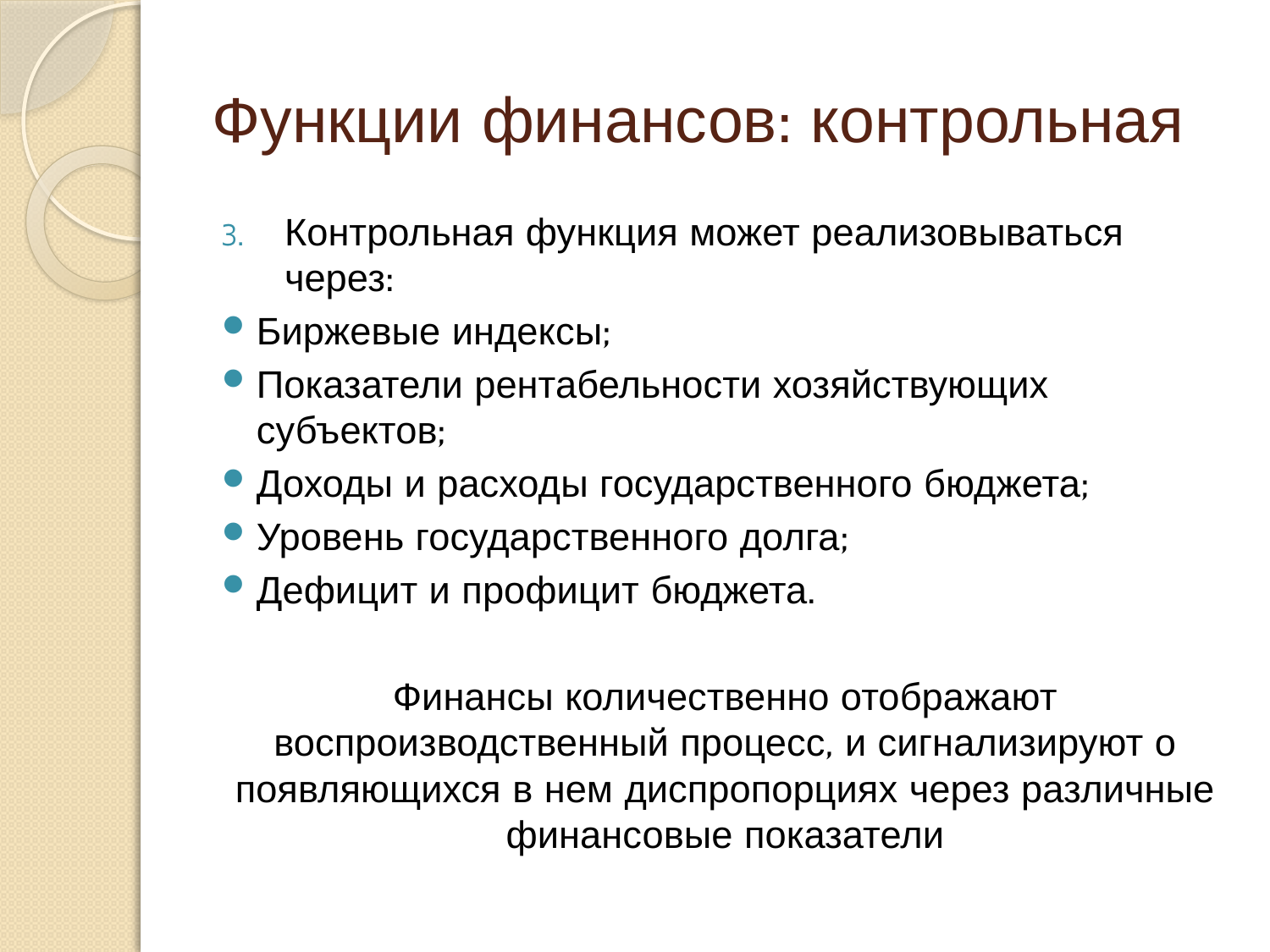

# Функции финансов: контрольная
Контрольная функция может реализовываться через:
Биржевые индексы;
Показатели рентабельности хозяйствующих субъектов;
Доходы и расходы государственного бюджета;
Уровень государственного долга;
Дефицит и профицит бюджета.

Финансы количественно отображают воспроизводственный процесс, и сигнализируют о появляющихся в нем диспропорциях через различные финансовые показатели